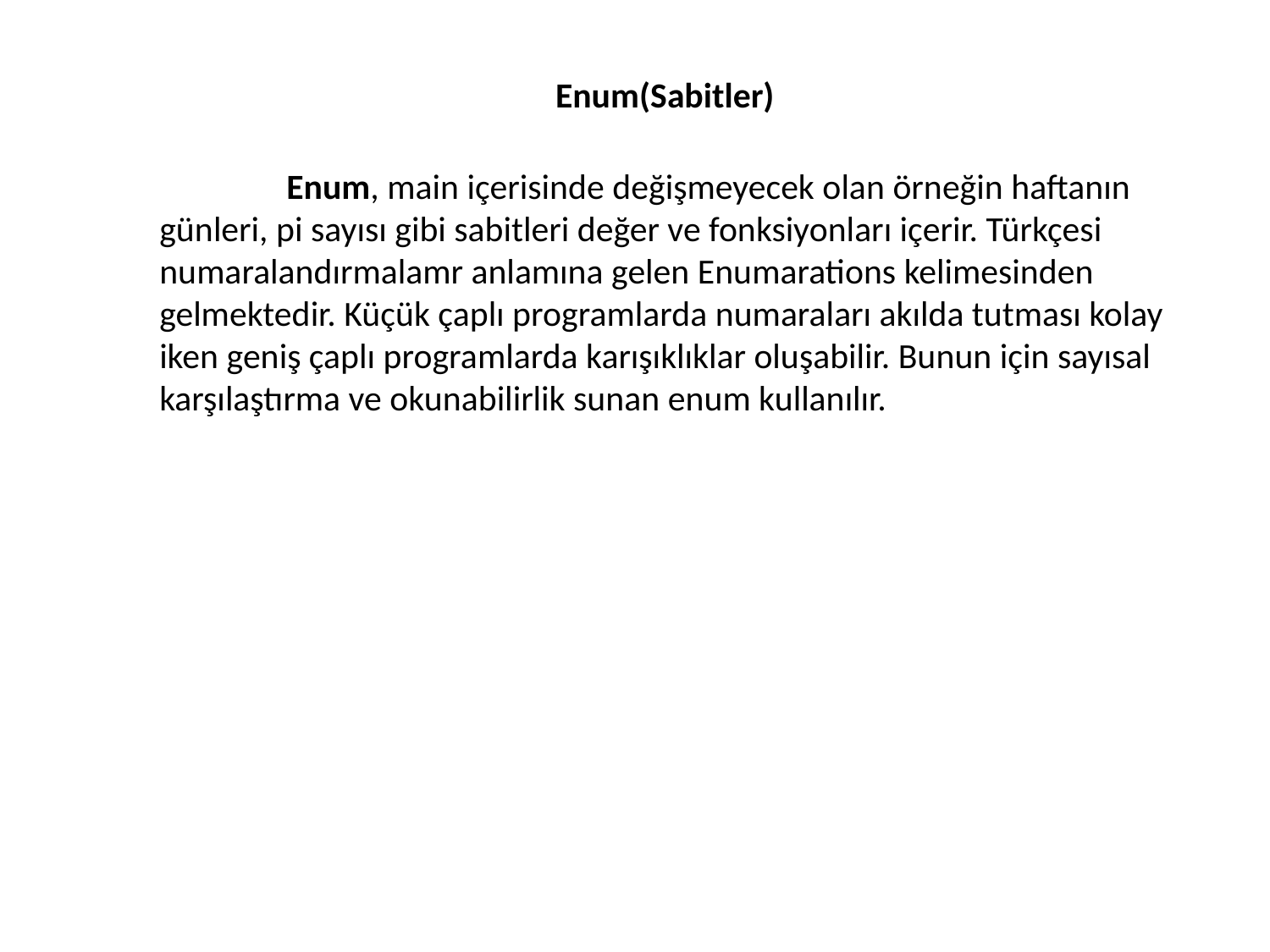

Enum(Sabitler)
	Enum, main içerisinde değişmeyecek olan örneğin haftanın günleri, pi sayısı gibi sabitleri değer ve fonksiyonları içerir. Türkçesi numaralandırmalamr anlamına gelen Enumarations kelimesinden gelmektedir. Küçük çaplı programlarda numaraları akılda tutması kolay iken geniş çaplı programlarda karışıklıklar oluşabilir. Bunun için sayısal karşılaştırma ve okunabilirlik sunan enum kullanılır.